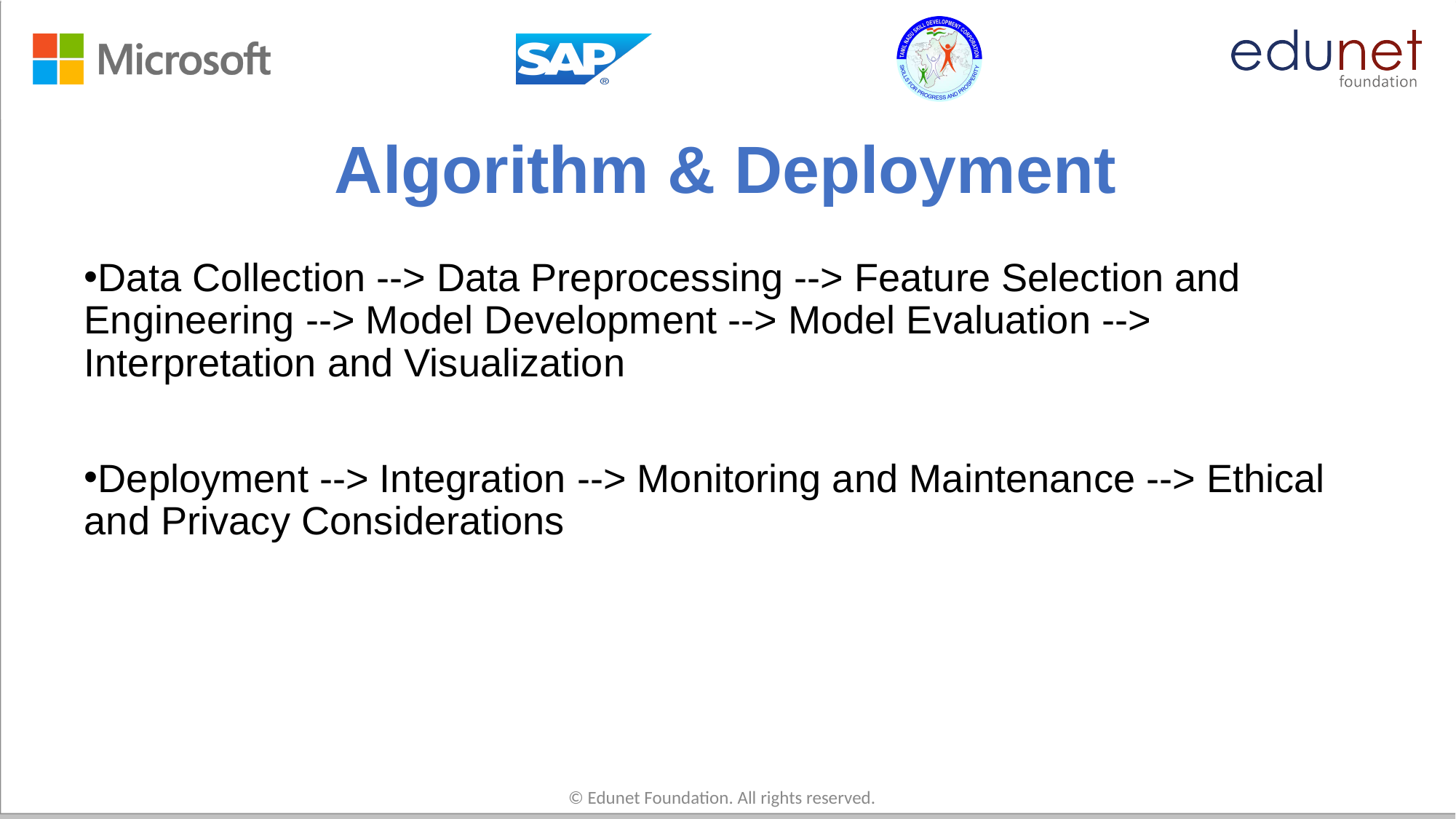

# Algorithm & Deployment
Data Collection --> Data Preprocessing --> Feature Selection and Engineering --> Model Development --> Model Evaluation --> Interpretation and Visualization

Deployment --> Integration --> Monitoring and Maintenance --> Ethical and Privacy Considerations
© Edunet Foundation. All rights reserved.